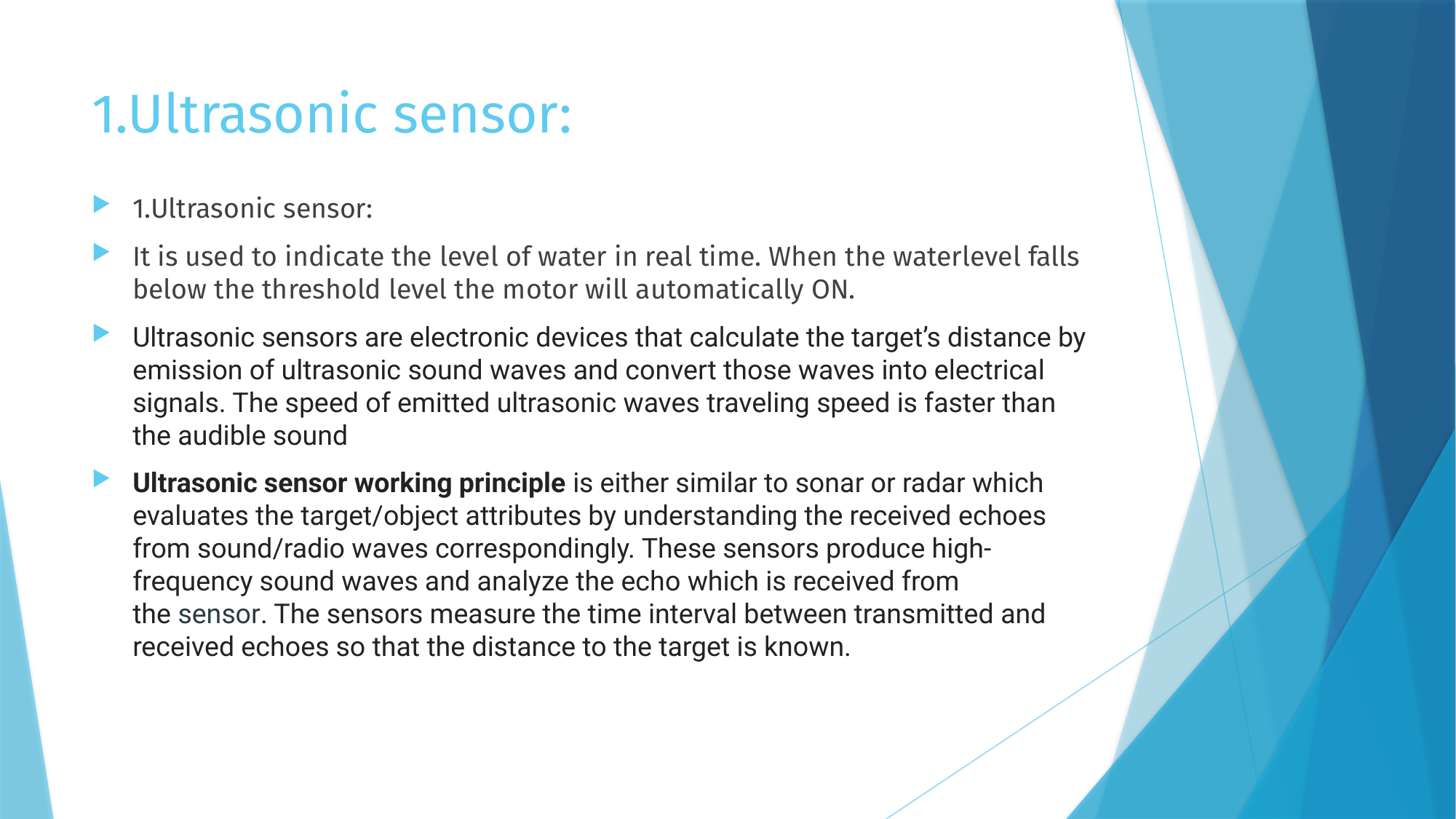

# 1.Ultrasonic sensor:
1.Ultrasonic sensor:
It is used to indicate the level of water in real time. When the waterlevel falls below the threshold level the motor will automatically ON.
Ultrasonic sensors are electronic devices that calculate the target’s distance by emission of ultrasonic sound waves and convert those waves into electrical signals. The speed of emitted ultrasonic waves traveling speed is faster than the audible sound
Ultrasonic sensor working principle is either similar to sonar or radar which evaluates the target/object attributes by understanding the received echoes from sound/radio waves correspondingly. These sensors produce high-frequency sound waves and analyze the echo which is received from the sensor. The sensors measure the time interval between transmitted and received echoes so that the distance to the target is known.